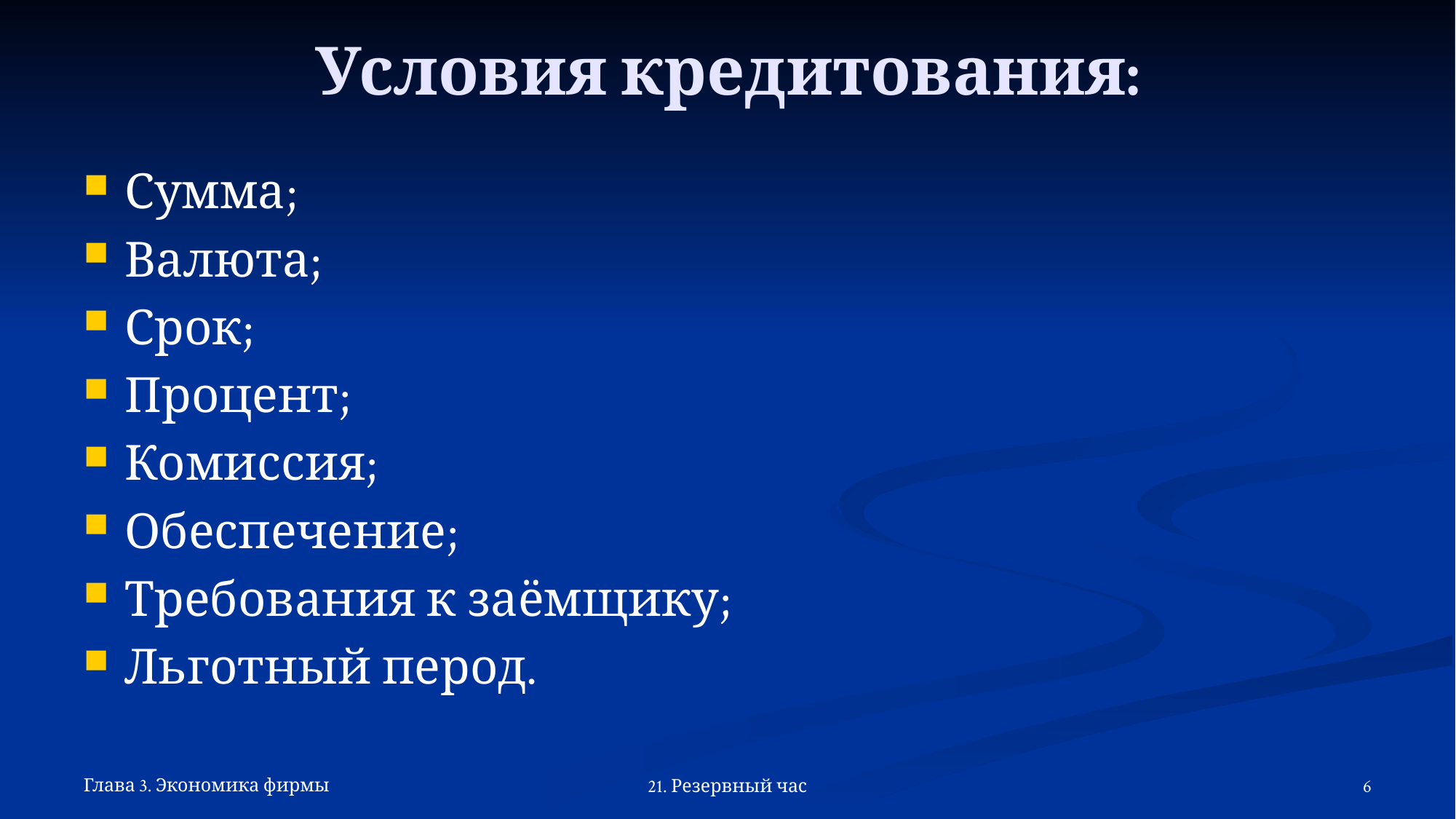

# Условия кредитования:
Сумма;
Валюта;
Срок;
Процент;
Комиссия;
Обеспечение;
Требования к заёмщику;
Льготный перод.
Глава 3. Экономика фирмы
21. Резервный час
6